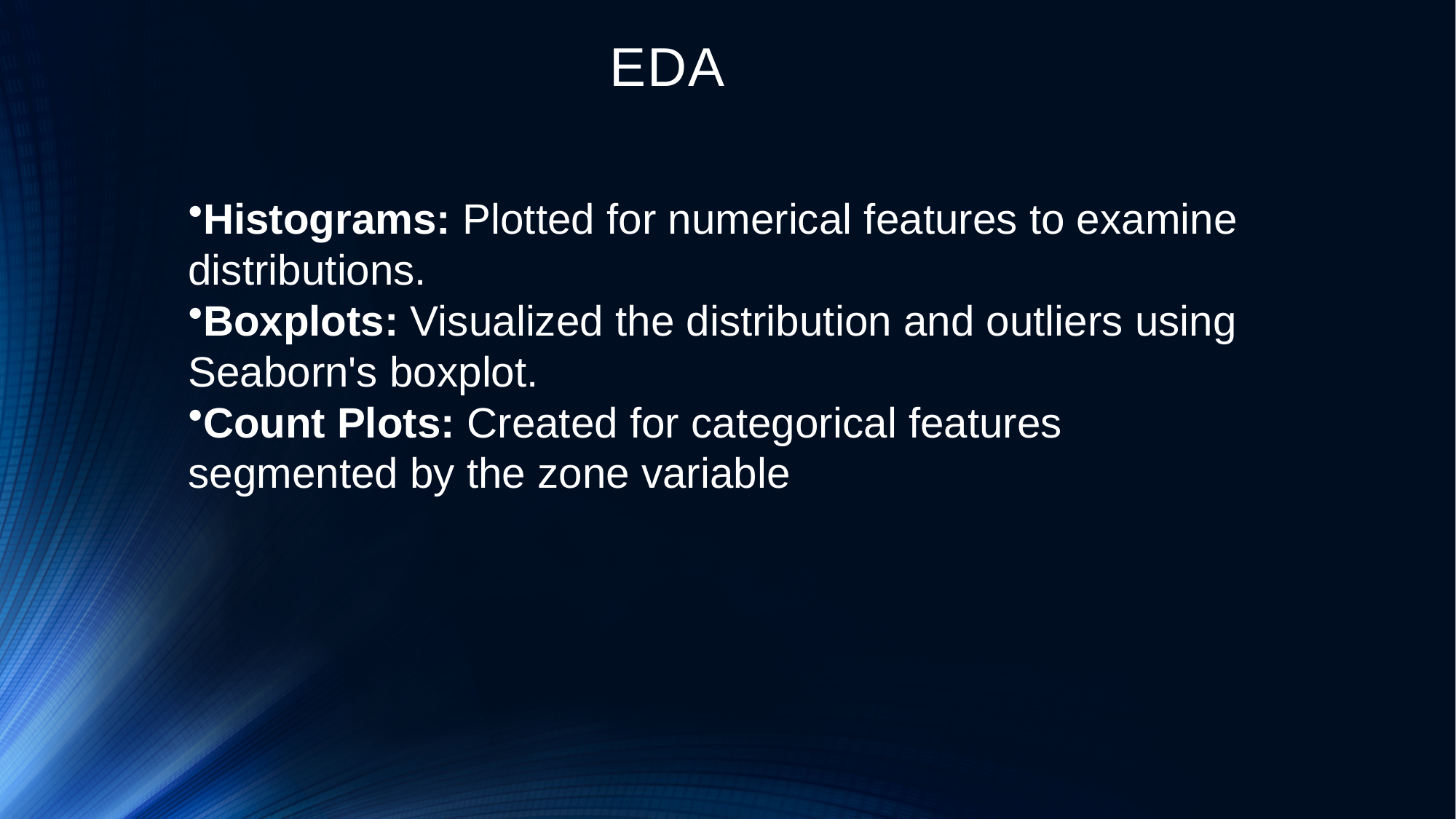

# EDA
Histograms: Plotted for numerical features to examine distributions.
Boxplots: Visualized the distribution and outliers using Seaborn's boxplot.
Count Plots: Created for categorical features segmented by the zone variable